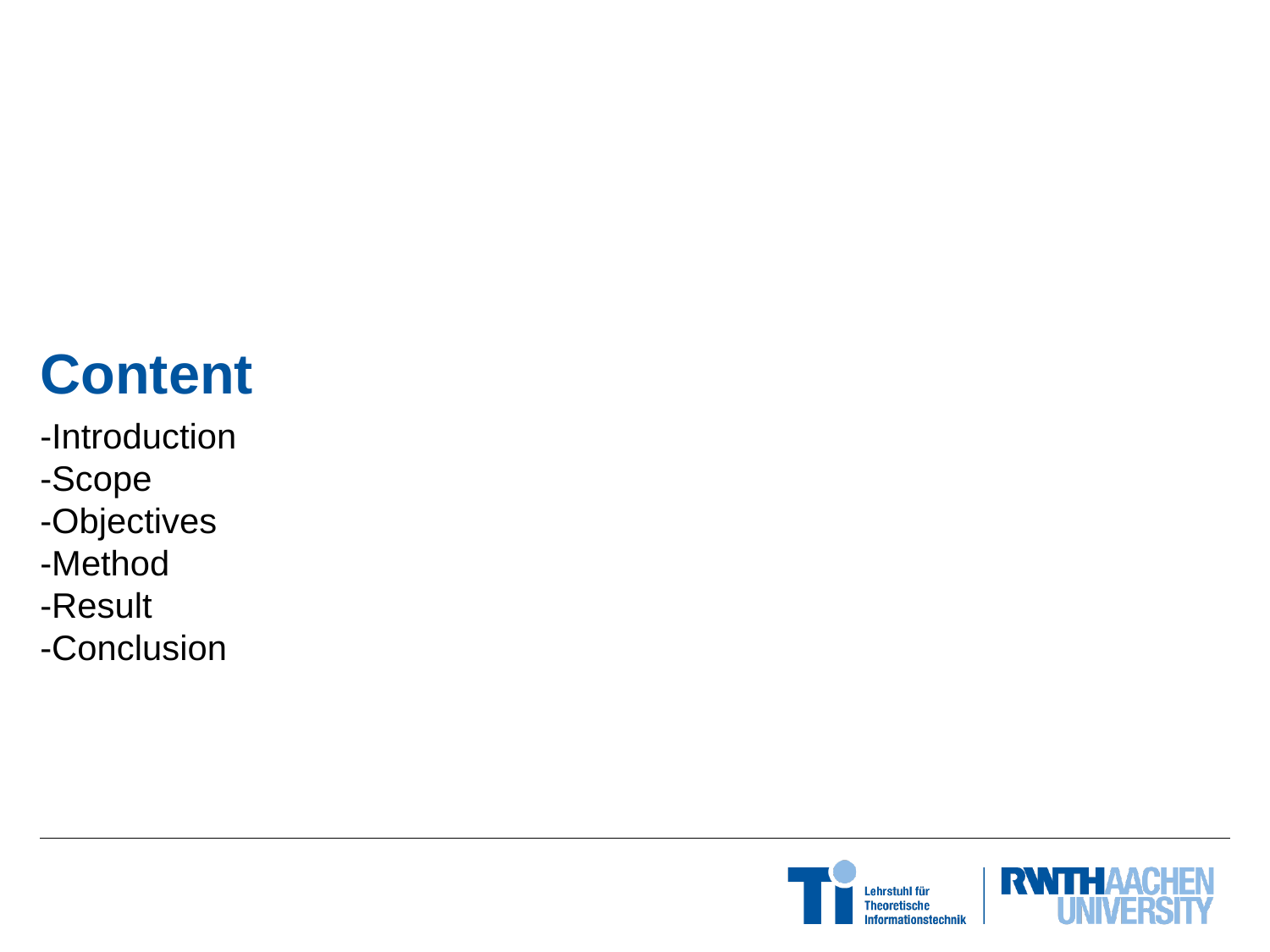

# Content
-Introduction
-Scope
-Objectives
-Method
-Result
-Conclusion
4 von 14